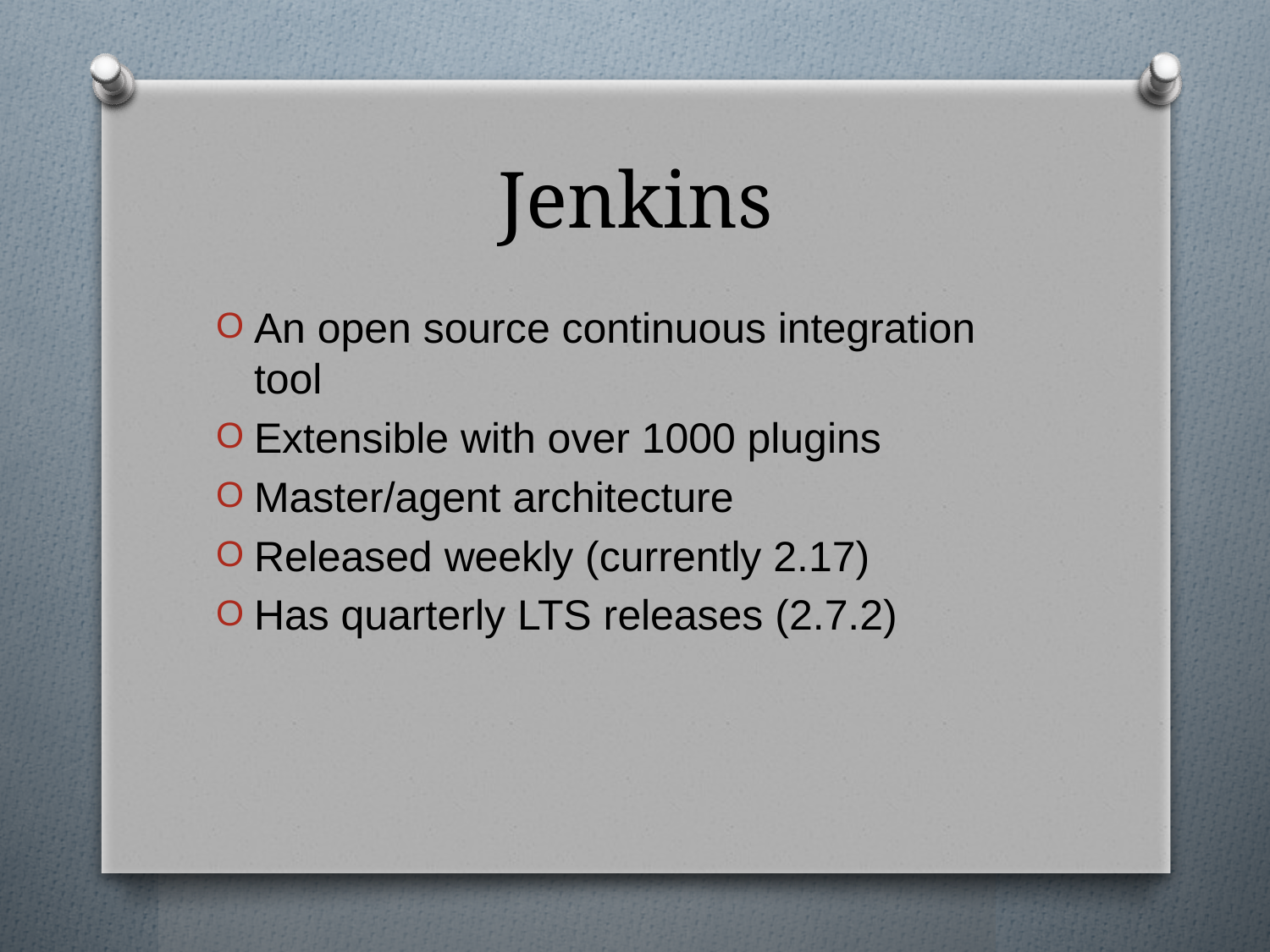

# Jenkins
An open source continuous integration tool
Extensible with over 1000 plugins
Master/agent architecture
Released weekly (currently 2.17)
Has quarterly LTS releases (2.7.2)